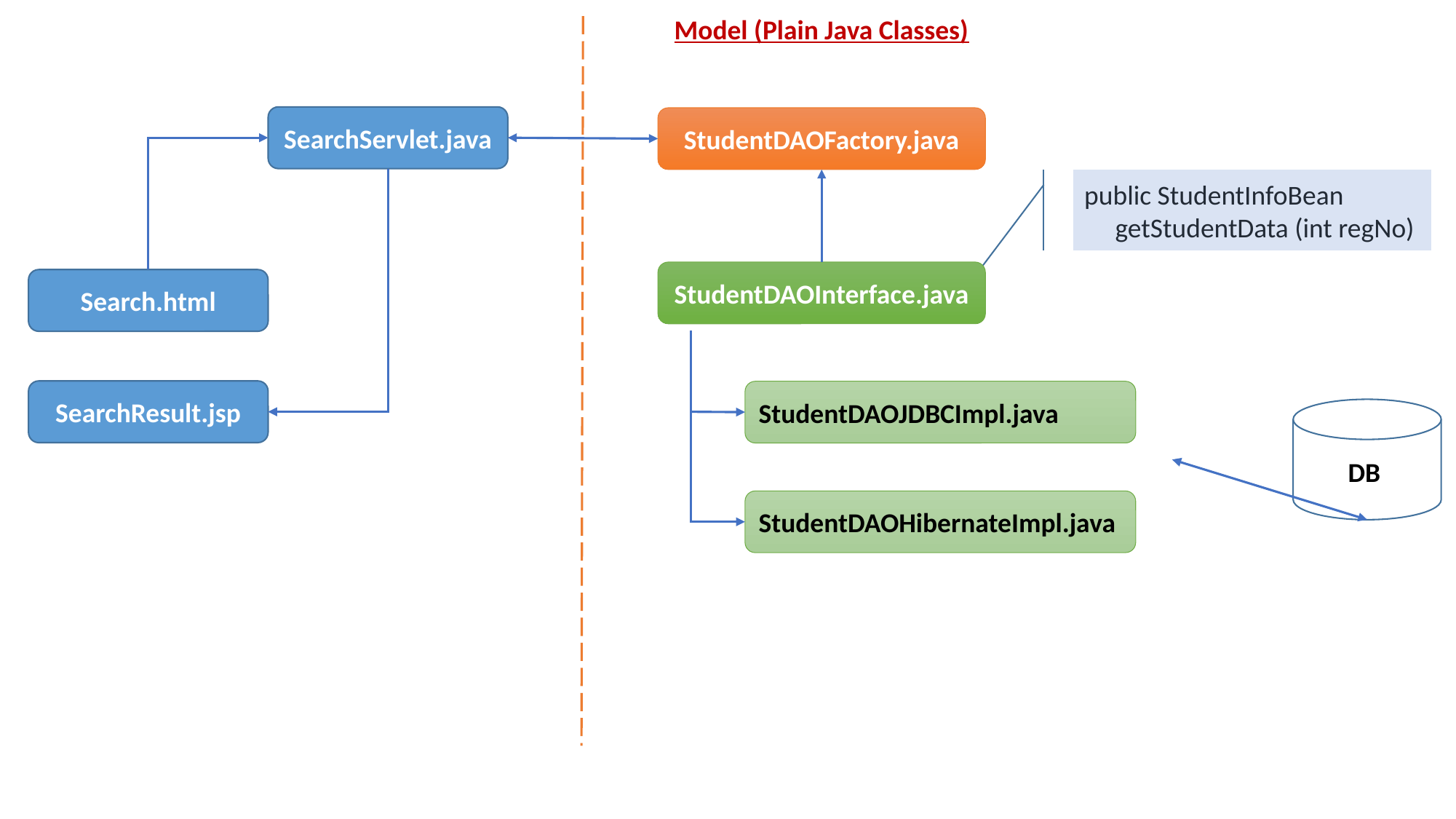

Model (Plain Java Classes)
SearchServlet.java
StudentDAOFactory.java
public StudentInfoBean
     getStudentData (int regNo)
StudentDAOInterface.java
Search.html
SearchResult.jsp
StudentDAOJDBCImpl.java

DB
StudentDAOHibernateImpl.java